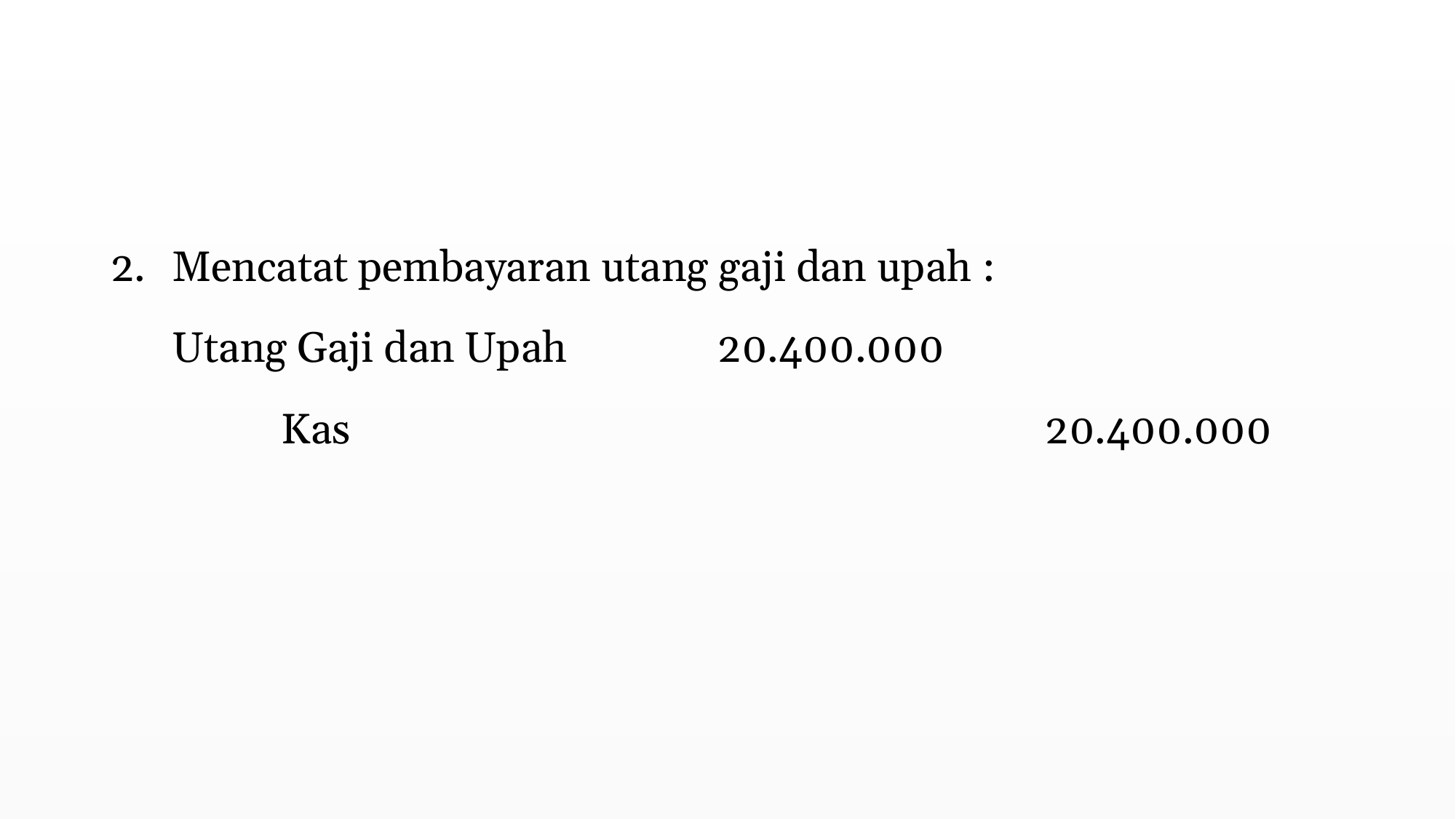

#
Mencatat pembayaran utang gaji dan upah :
Utang Gaji dan Upah		20.400.000
	Kas							20.400.000